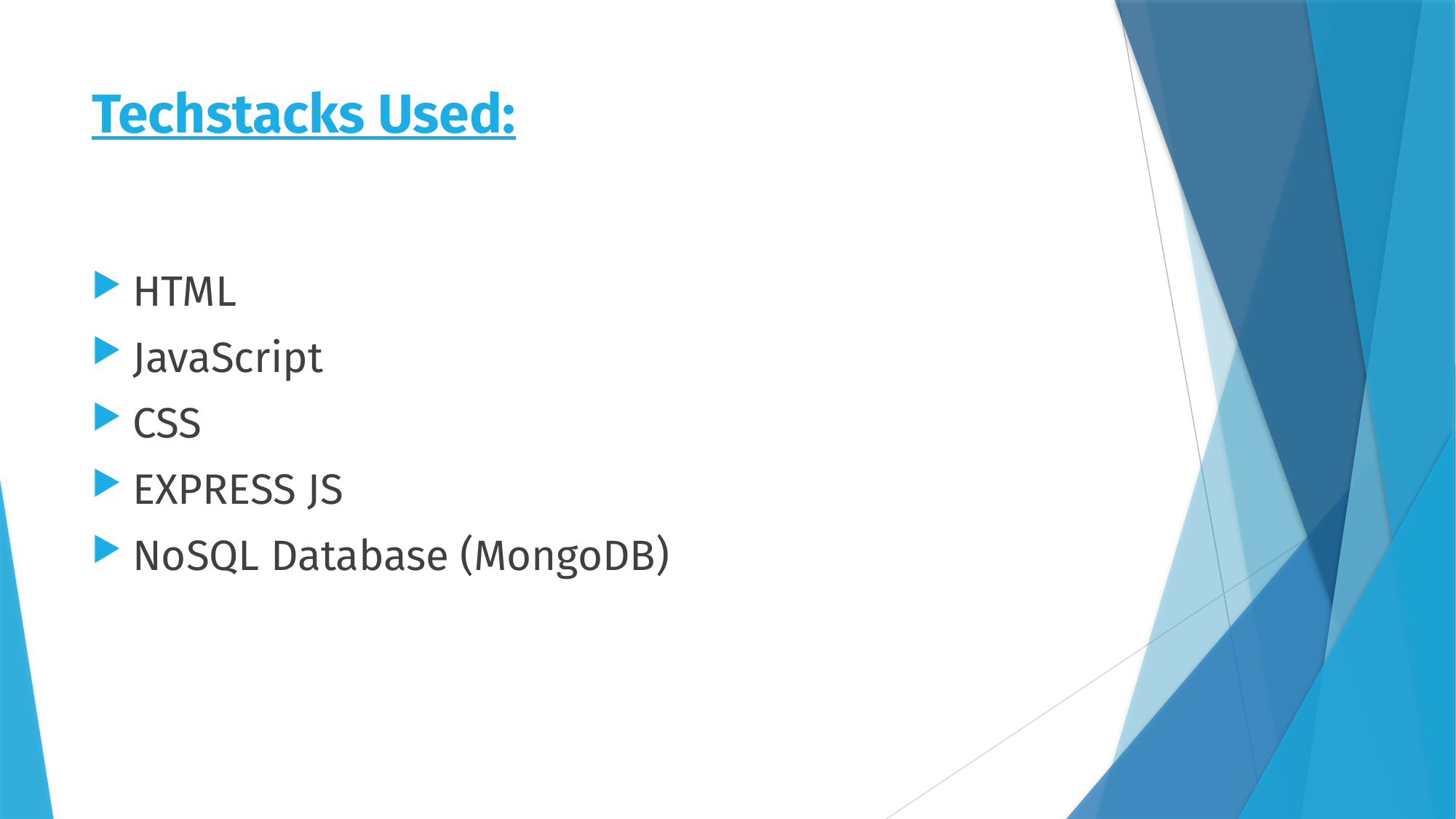

# Techstacks Used:
HTML
JavaScript
CSS
EXPRESS JS
NoSQL Database (MongoDB)